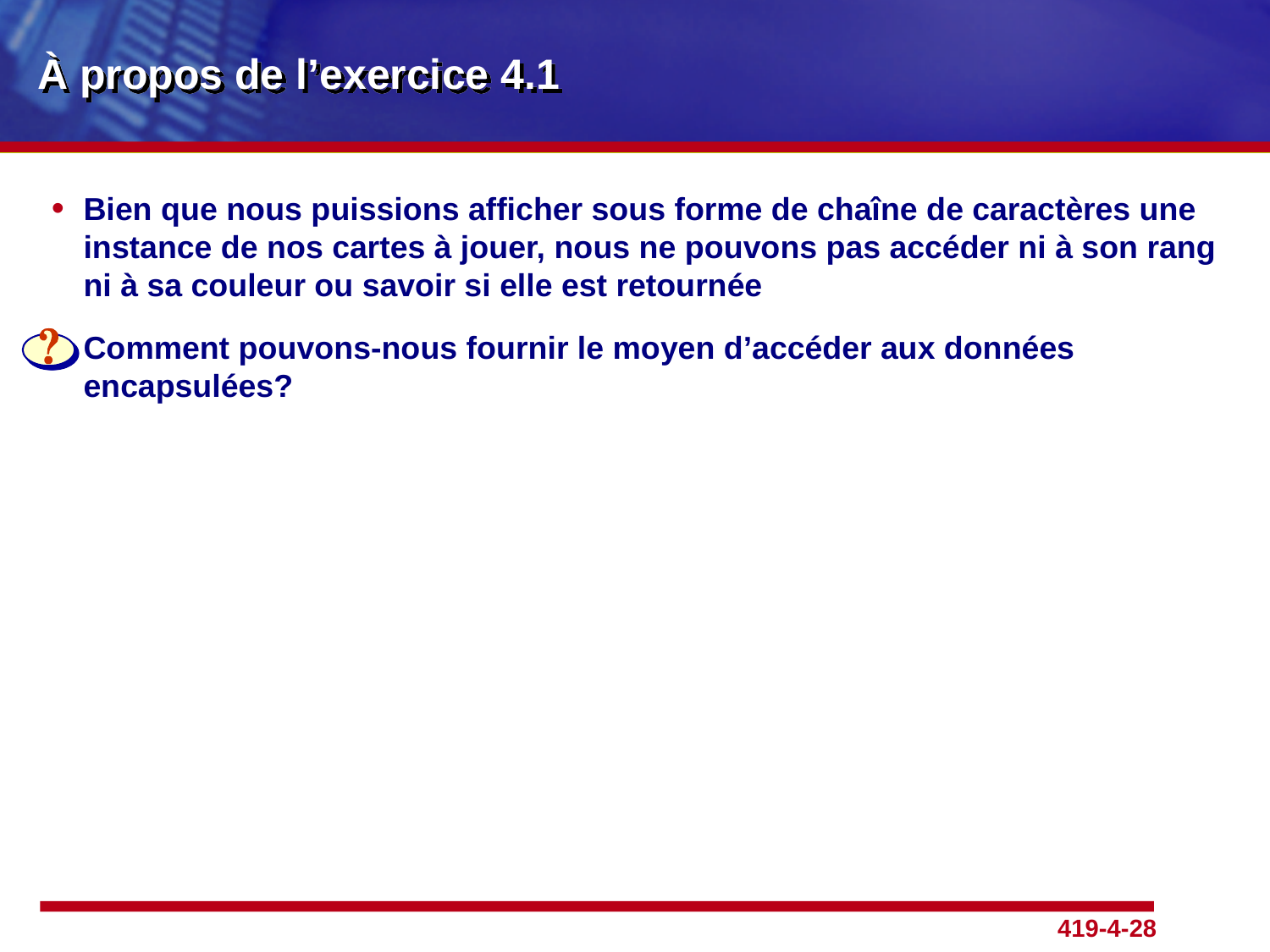

# À propos de l’exercice 4.1
Bien que nous puissions afficher sous forme de chaîne de caractères une instance de nos cartes à jouer, nous ne pouvons pas accéder ni à son rang ni à sa couleur ou savoir si elle est retournée
Comment pouvons-nous fournir le moyen d’accéder aux données encapsulées?